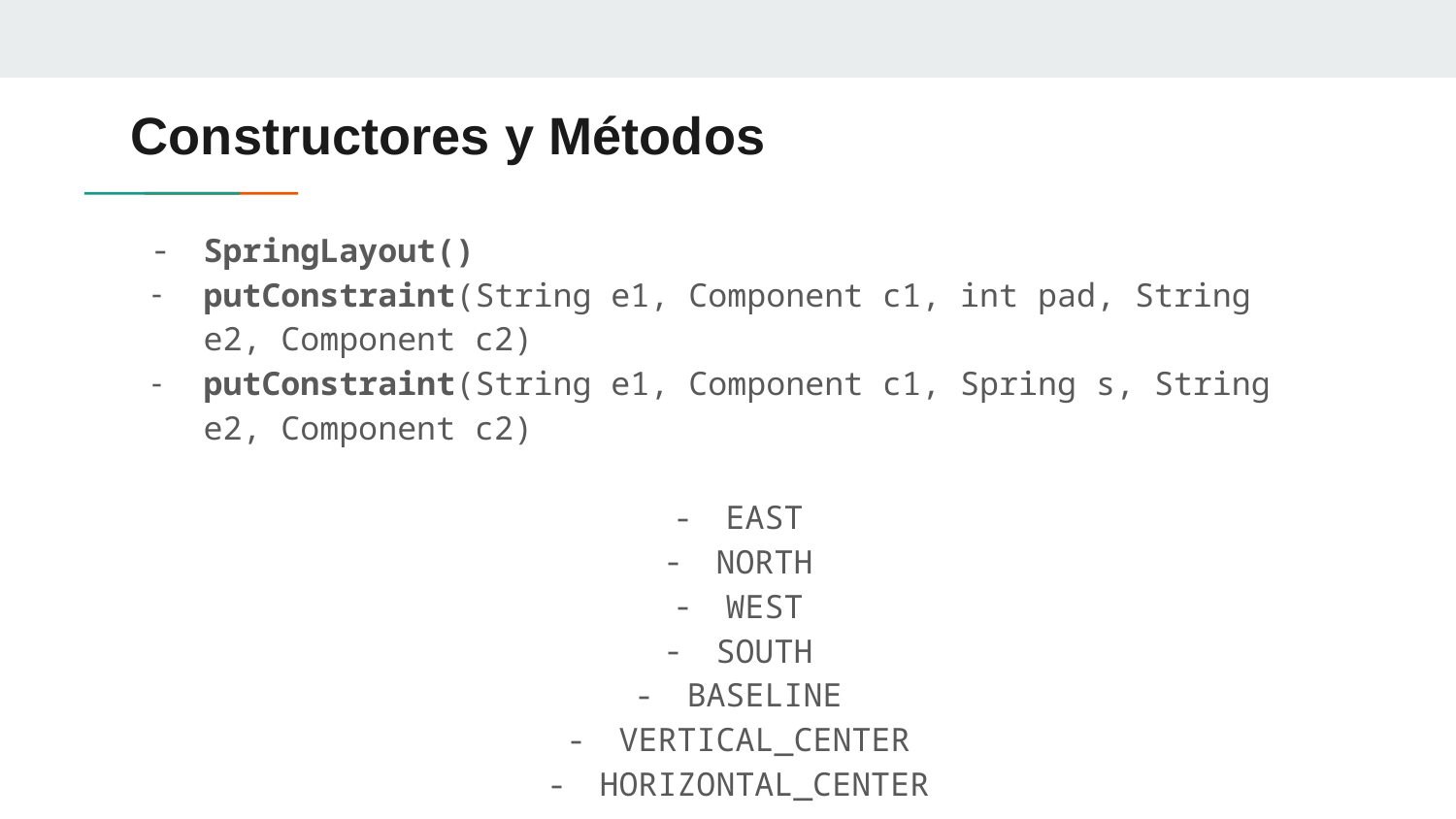

# Constructores y Métodos
SpringLayout()
putConstraint(String e1, Component c1, int pad, String e2, Component c2)
putConstraint(String e1, Component c1, Spring s, String e2, Component c2)

EAST
NORTH
WEST
SOUTH
BASELINE
VERTICAL_CENTER
HORIZONTAL_CENTER